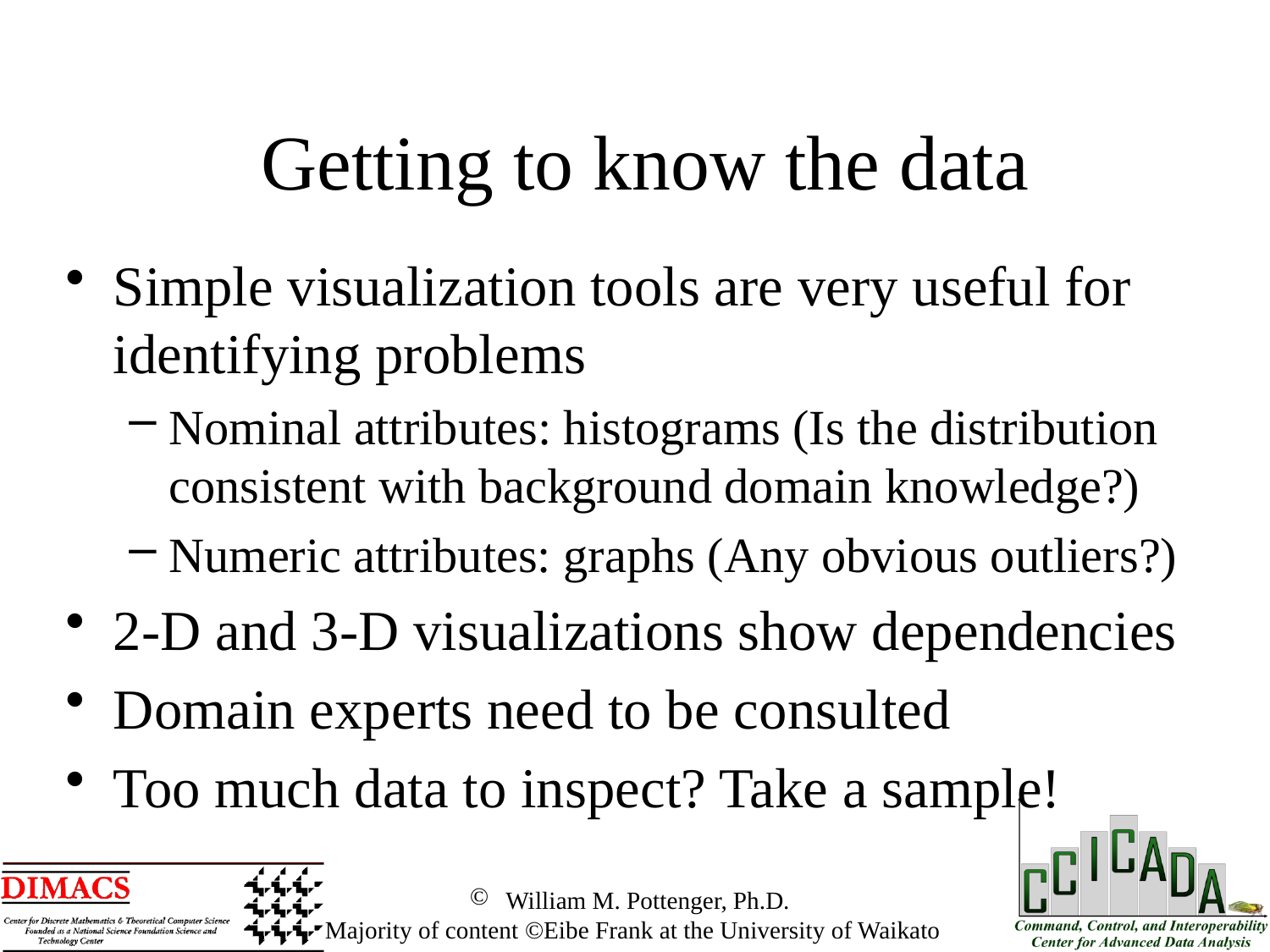

Getting to know the data
Simple visualization tools are very useful for identifying problems
Nominal attributes: histograms (Is the distribution consistent with background domain knowledge?)
Numeric attributes: graphs (Any obvious outliers?)
2-D and 3-D visualizations show dependencies
Domain experts need to be consulted
Too much data to inspect? Take a sample!

 William M. Pottenger, Ph.D.
 Majority of content ©Eibe Frank at the University of Waikato